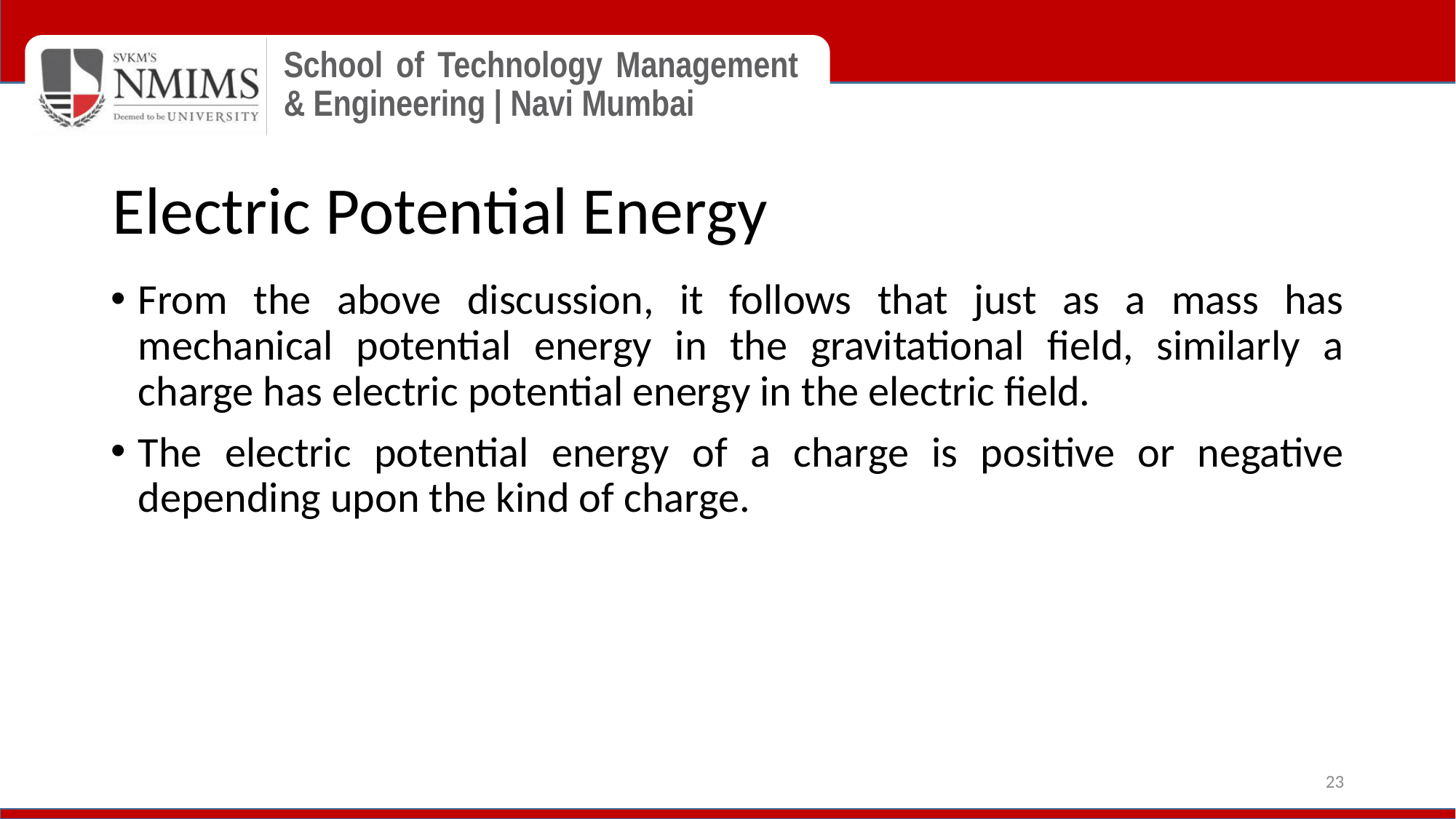

# Electric Potential Energy
From the above discussion, it follows that just as a mass has mechanical potential energy in the gravitational field, similarly a charge has electric potential energy in the electric field.
The electric potential energy of a charge is positive or negative depending upon the kind of charge.
23